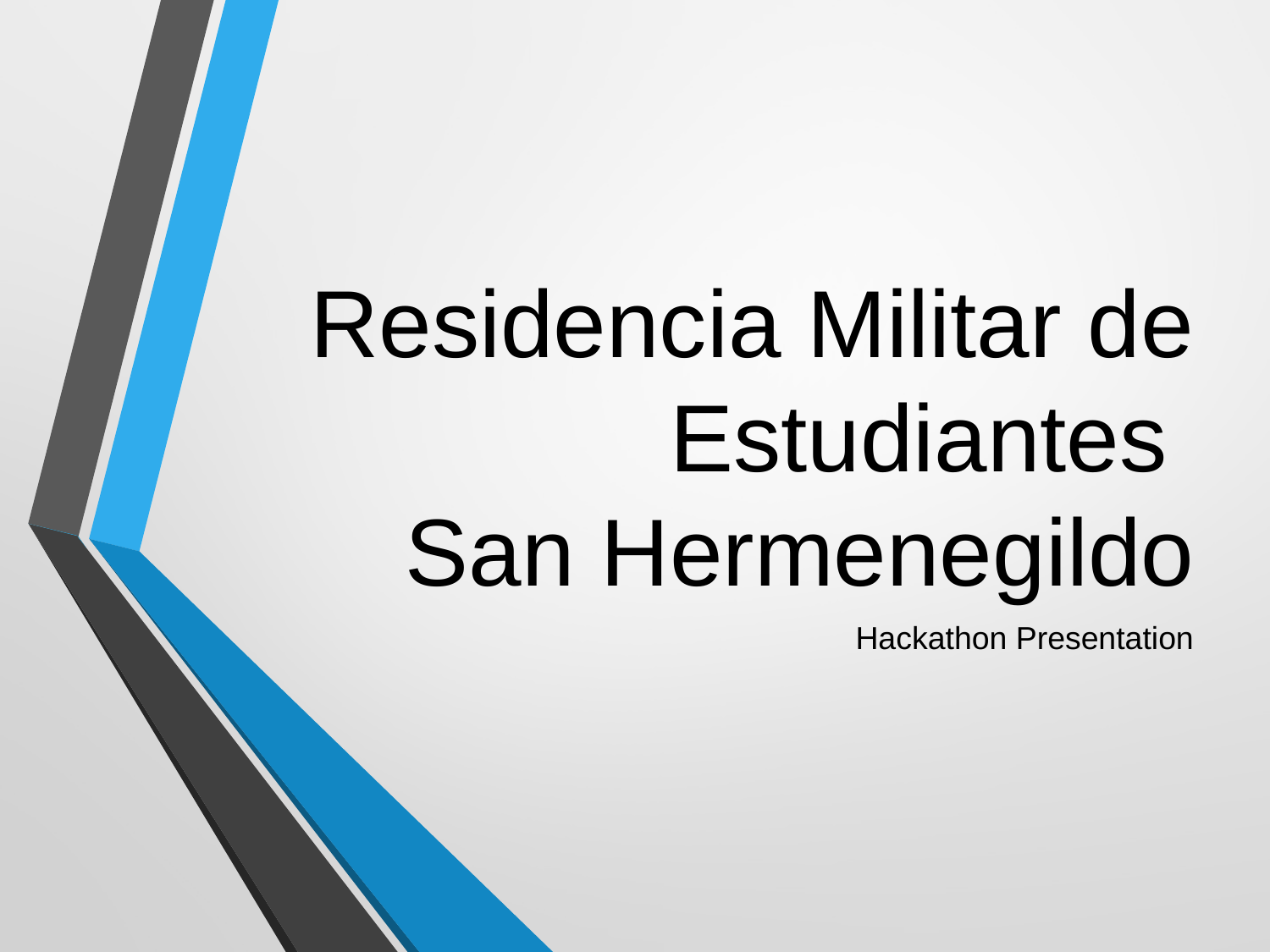

# Residencia Militar de Estudiantes San Hermenegildo
Hackathon Presentation